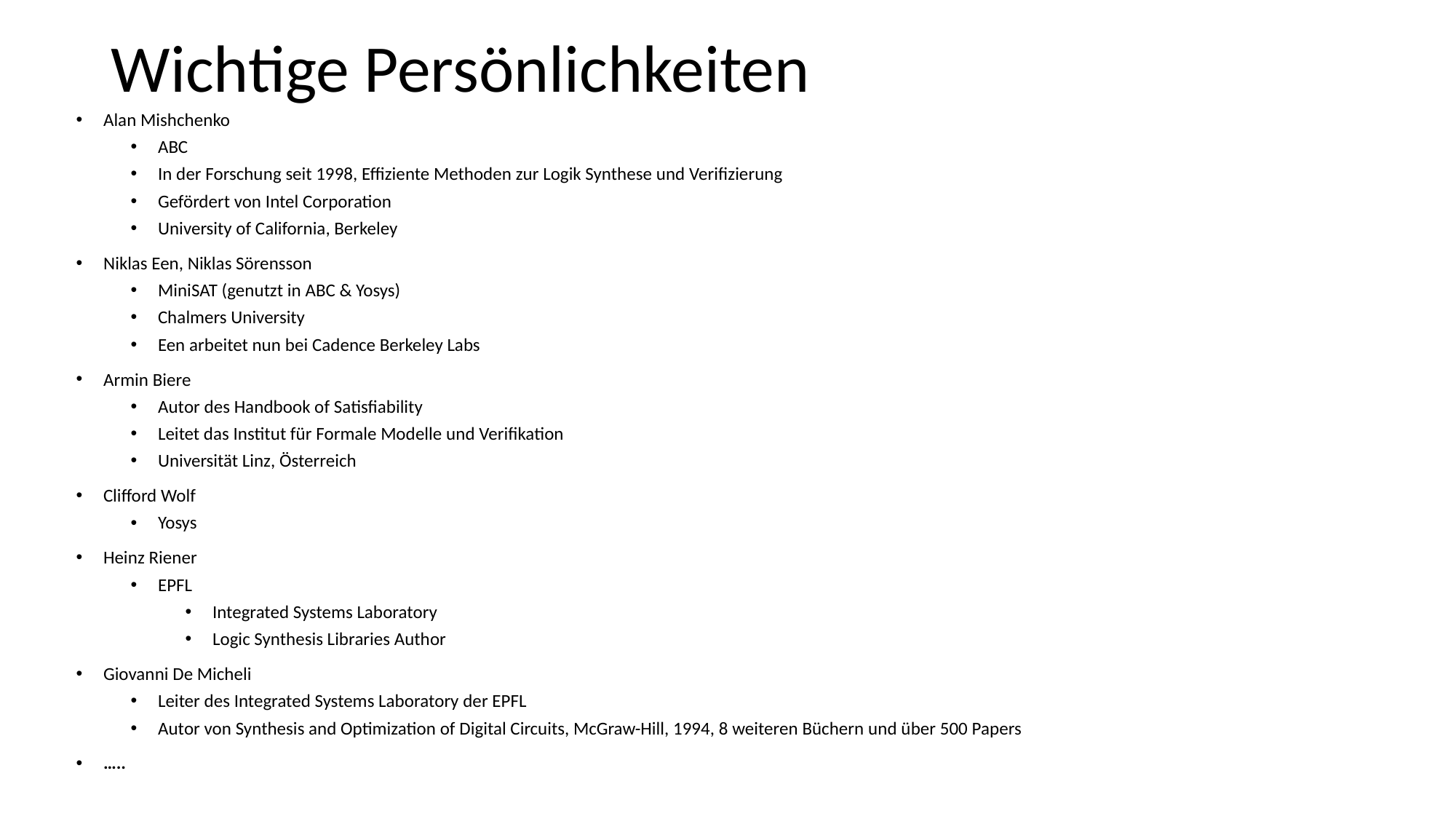

# Wichtige Persönlichkeiten
Alan Mishchenko
ABC
In der Forschung seit 1998, Effiziente Methoden zur Logik Synthese und Verifizierung
Gefördert von Intel Corporation
University of California, Berkeley
Niklas Een, Niklas Sörensson
MiniSAT (genutzt in ABC & Yosys)
Chalmers University
Een arbeitet nun bei Cadence Berkeley Labs
Armin Biere
Autor des Handbook of Satisfiability
Leitet das Institut für Formale Modelle und Verifikation
Universität Linz, Österreich
Clifford Wolf
Yosys
Heinz Riener
EPFL
Integrated Systems Laboratory
Logic Synthesis Libraries Author
Giovanni De Micheli
Leiter des Integrated Systems Laboratory der EPFL
Autor von Synthesis and Optimization of Digital Circuits, McGraw-Hill, 1994, 8 weiteren Büchern und über 500 Papers
…..